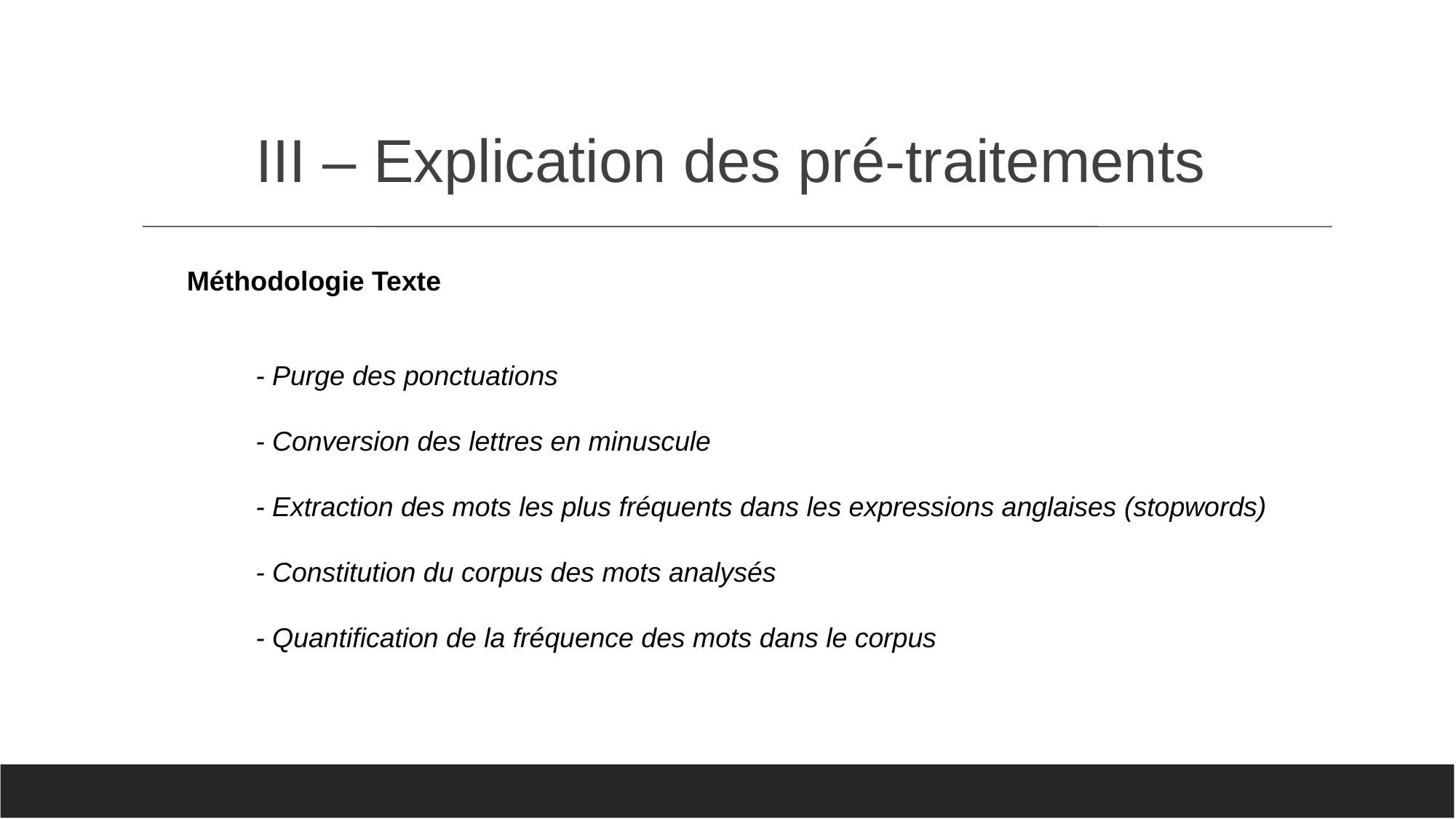

III – Explication des pré-traitements
Méthodologie Texte
- Purge des ponctuations

- Conversion des lettres en minuscule

- Extraction des mots les plus fréquents dans les expressions anglaises (stopwords)

- Constitution du corpus des mots analysés

- Quantification de la fréquence des mots dans le corpus